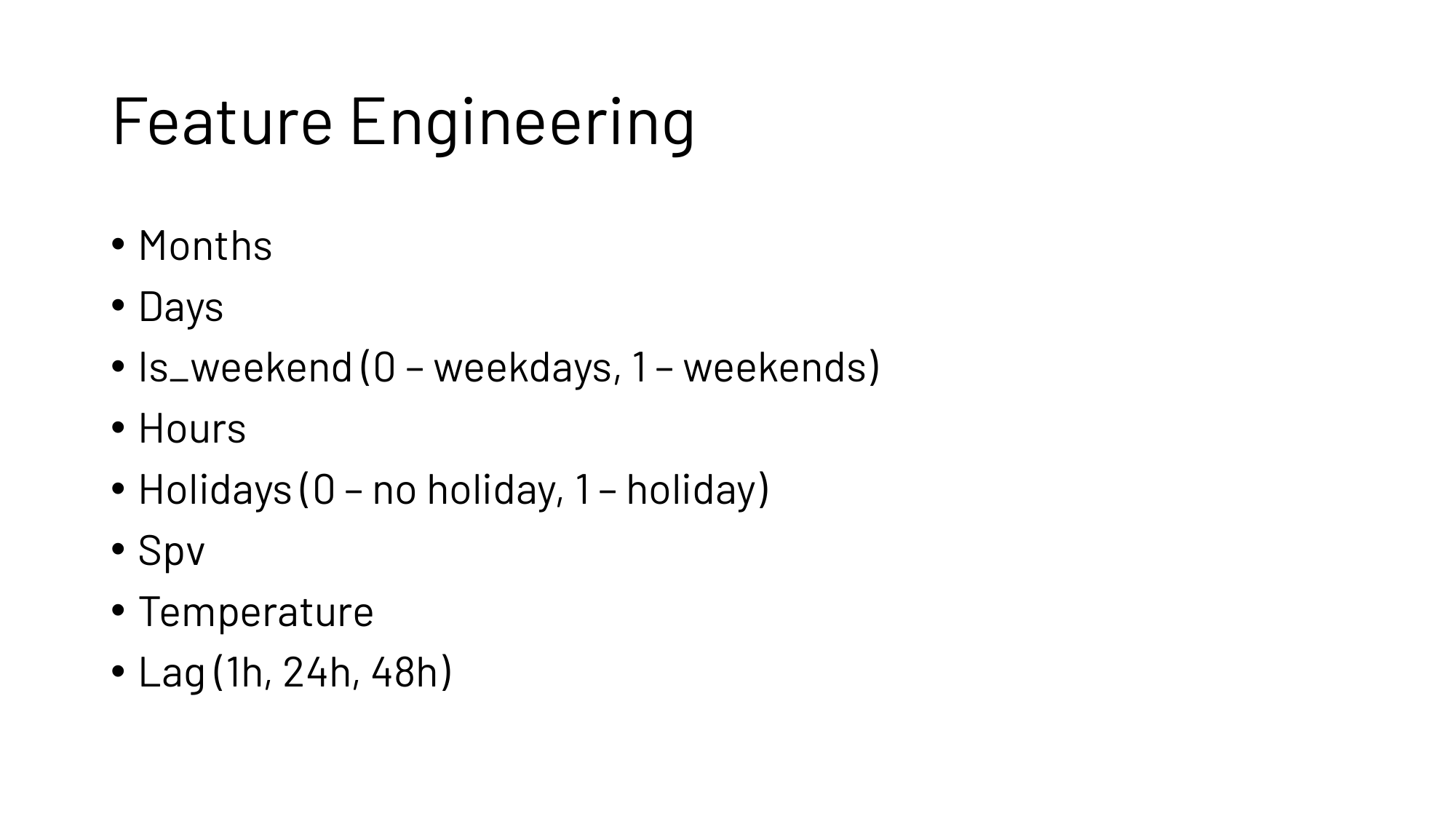

# Feature Engineering
Months
Days
Is_weekend (0 – weekdays, 1 – weekends)
Hours
Holidays (0 – no holiday, 1 – holiday)
Spv
Temperature
Lag (1h, 24h, 48h)